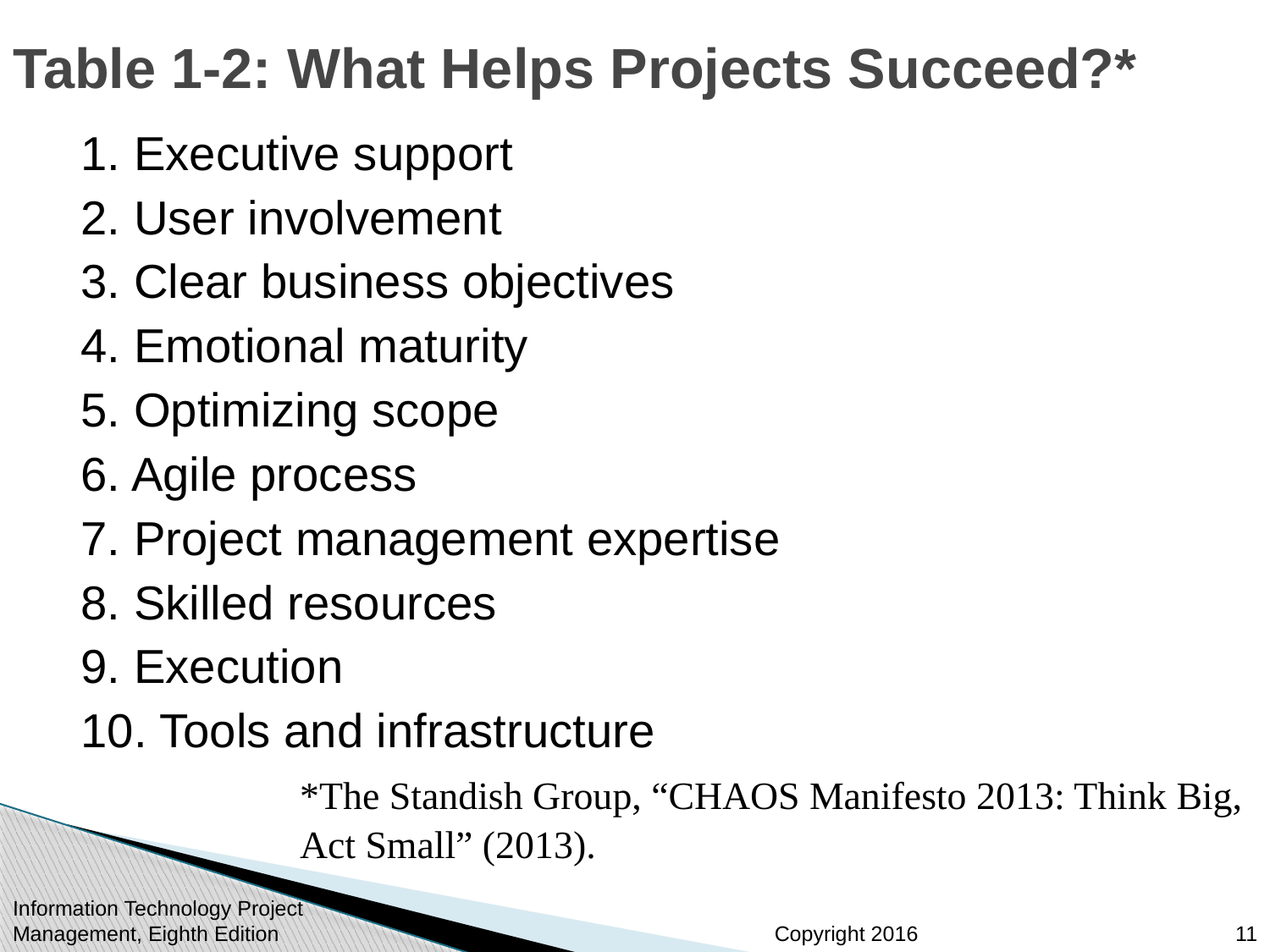

# Table 1-2: What Helps Projects Succeed?*
1. Executive support
2. User involvement
3. Clear business objectives
4. Emotional maturity
5. Optimizing scope
6. Agile process
7. Project management expertise
8. Skilled resources
9. Execution
10. Tools and infrastructure

*The Standish Group, “CHAOS Manifesto 2013: Think Big,
Act Small” (2013).

Information Technology Project Management, Eighth Edition
11